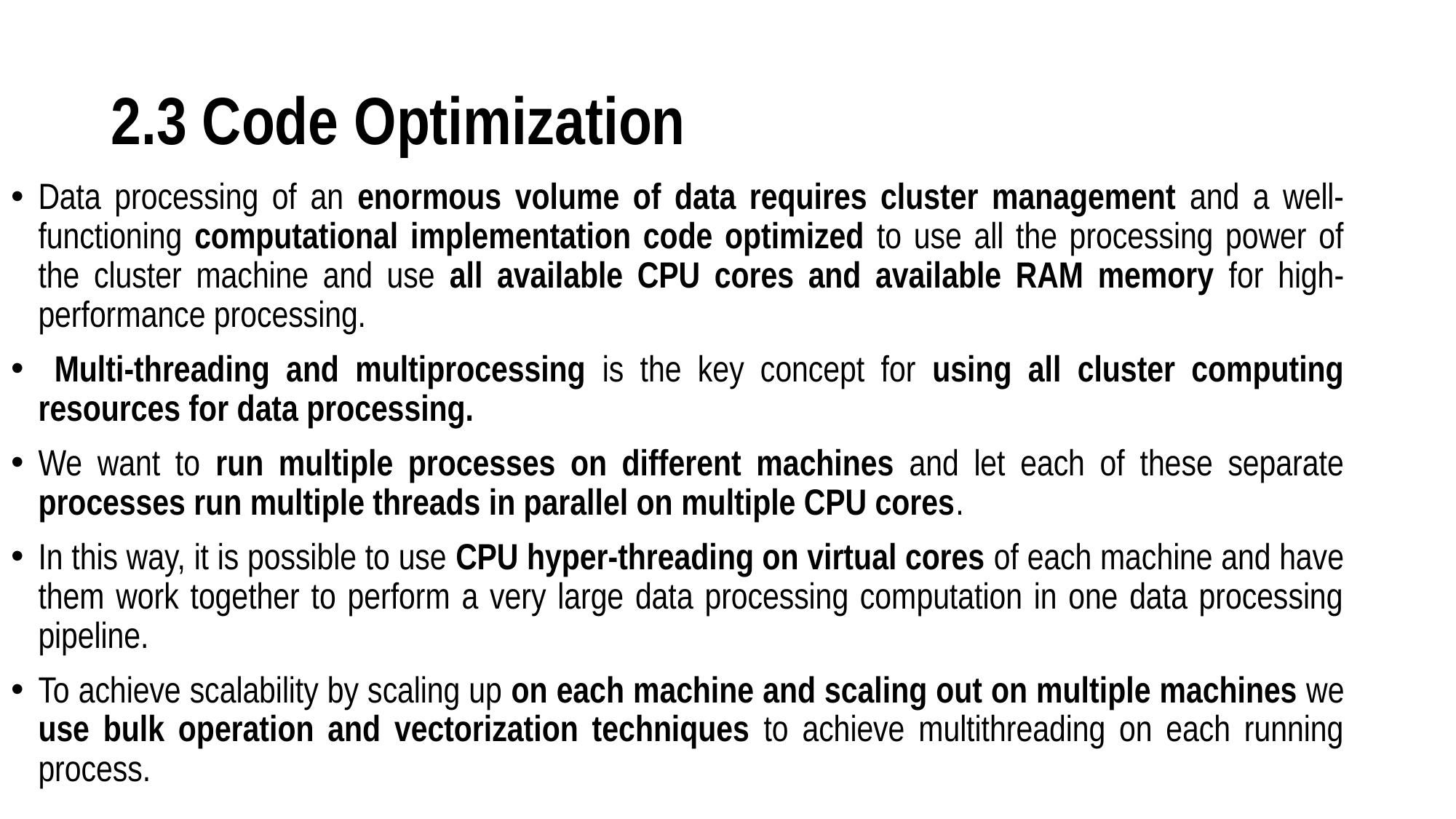

# 2.3 Code Optimization
Data processing of an enormous volume of data requires cluster management and a well-functioning computational implementation code optimized to use all the processing power of the cluster machine and use all available CPU cores and available RAM memory for high-performance processing.
 Multi-threading and multiprocessing is the key concept for using all cluster computing resources for data processing.
We want to run multiple processes on different machines and let each of these separate processes run multiple threads in parallel on multiple CPU cores.
In this way, it is possible to use CPU hyper-threading on virtual cores of each machine and have them work together to perform a very large data processing computation in one data processing pipeline.
To achieve scalability by scaling up on each machine and scaling out on multiple machines we use bulk operation and vectorization techniques to achieve multithreading on each running process.